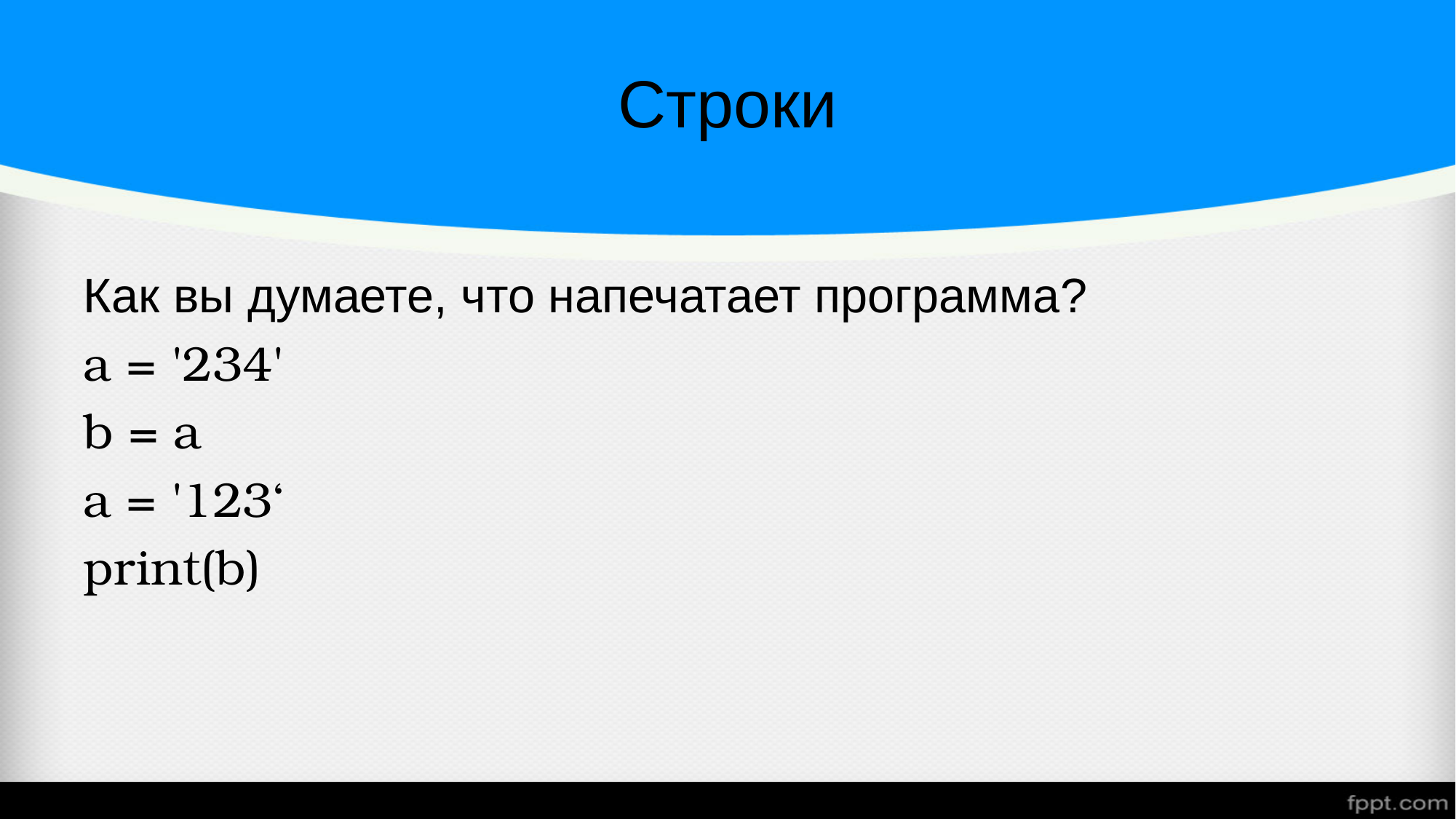

# Строки

Как вы думаете, что напечатает программа?
a = '234'
b = a
a = '123‘
print(b)